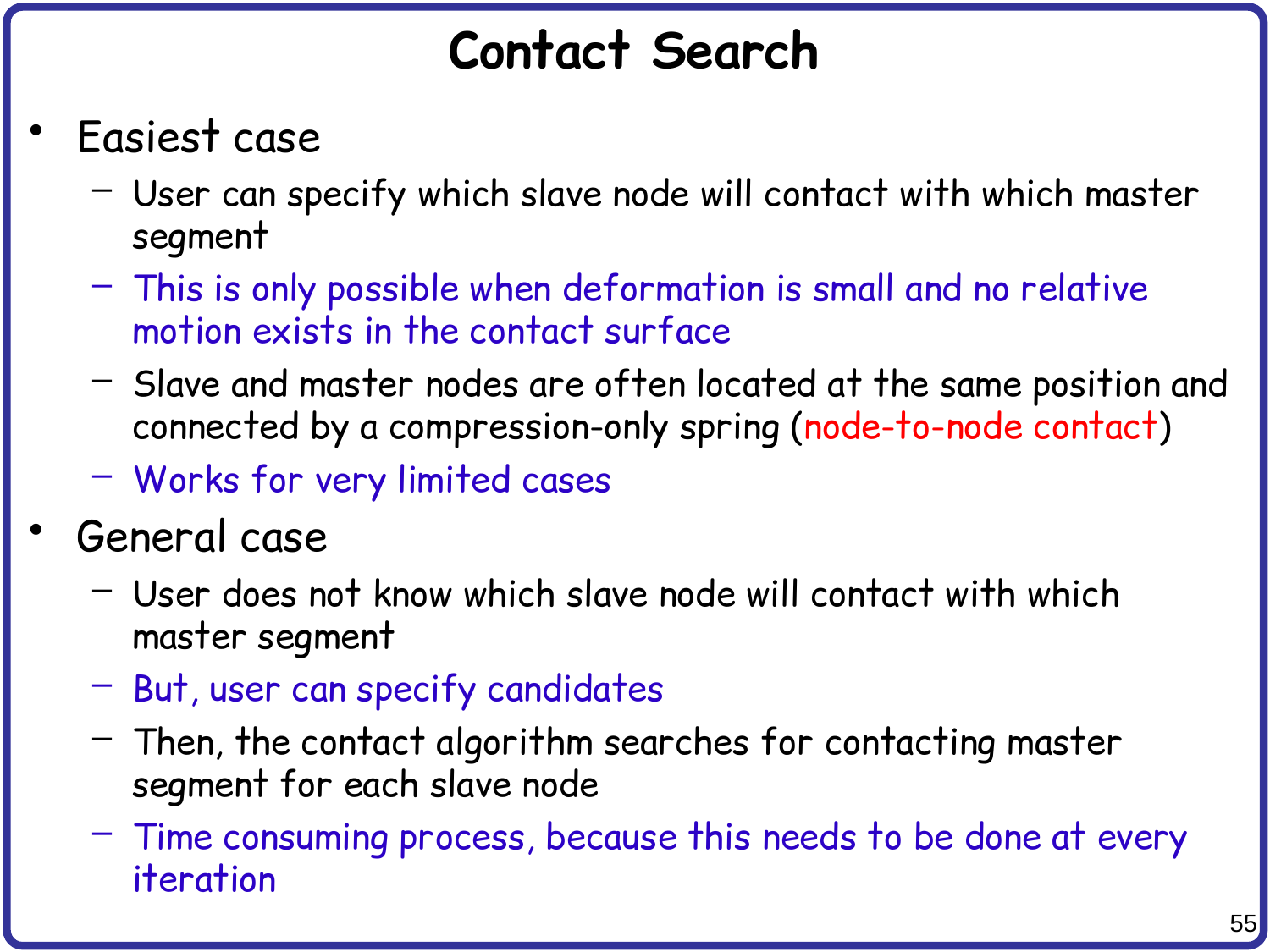

# Contact Search
Easiest case
User can specify which slave node will contact with which master segment
This is only possible when deformation is small and no relative motion exists in the contact surface
Slave and master nodes are often located at the same position and connected by a compression-only spring (node-to-node contact)
Works for very limited cases
General case
User does not know which slave node will contact with which master segment
But, user can specify candidates
Then, the contact algorithm searches for contacting master segment for each slave node
Time consuming process, because this needs to be done at every iteration